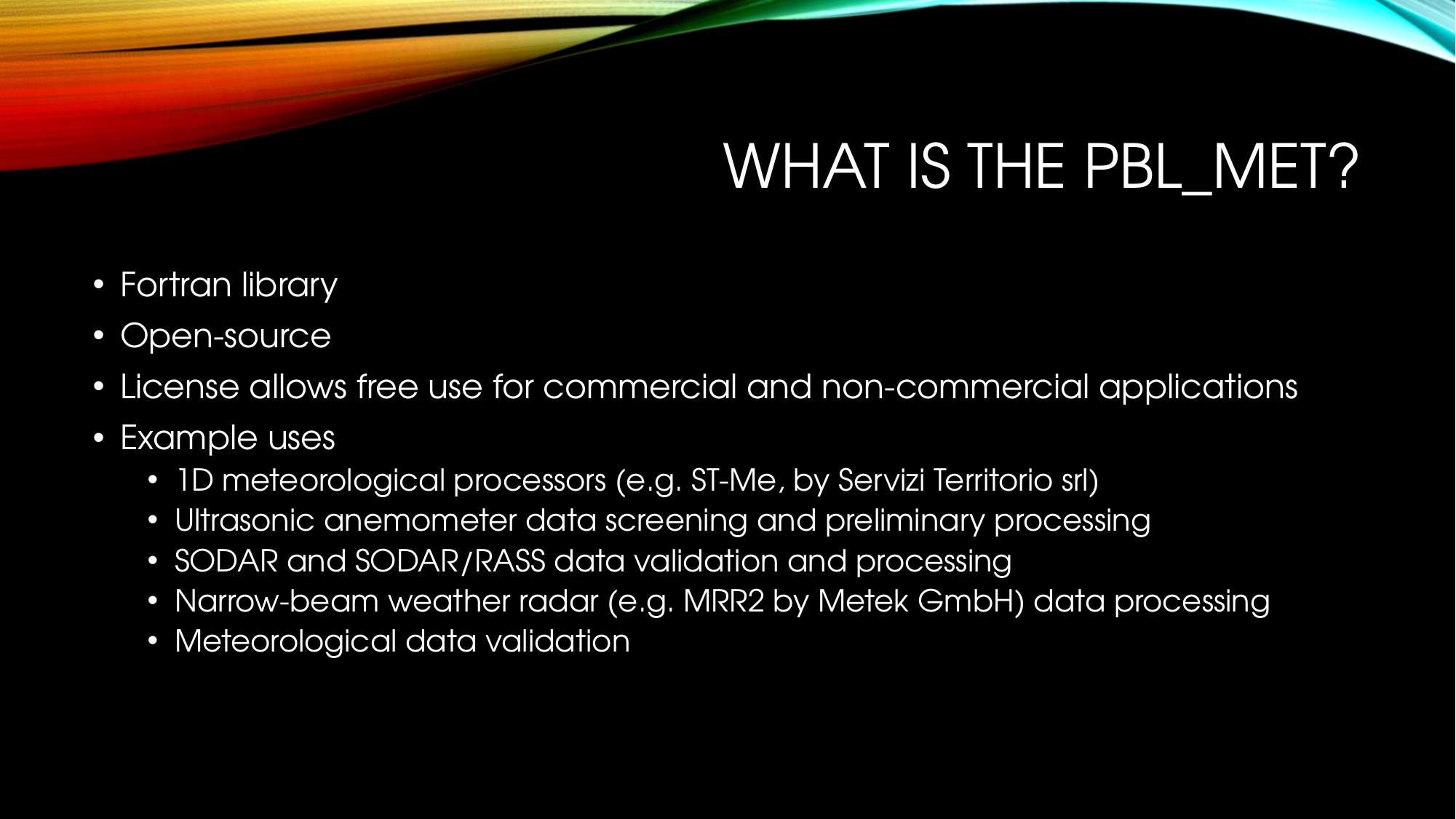

# What is the pbl_met?
Fortran library
Open-source
License allows free use for commercial and non-commercial applications
Example uses
1D meteorological processors (e.g. ST-Me, by Servizi Territorio srl)
Ultrasonic anemometer data screening and preliminary processing
SODAR and SODAR/RASS data validation and processing
Narrow-beam weather radar (e.g. MRR2 by Metek GmbH) data processing
Meteorological data validation